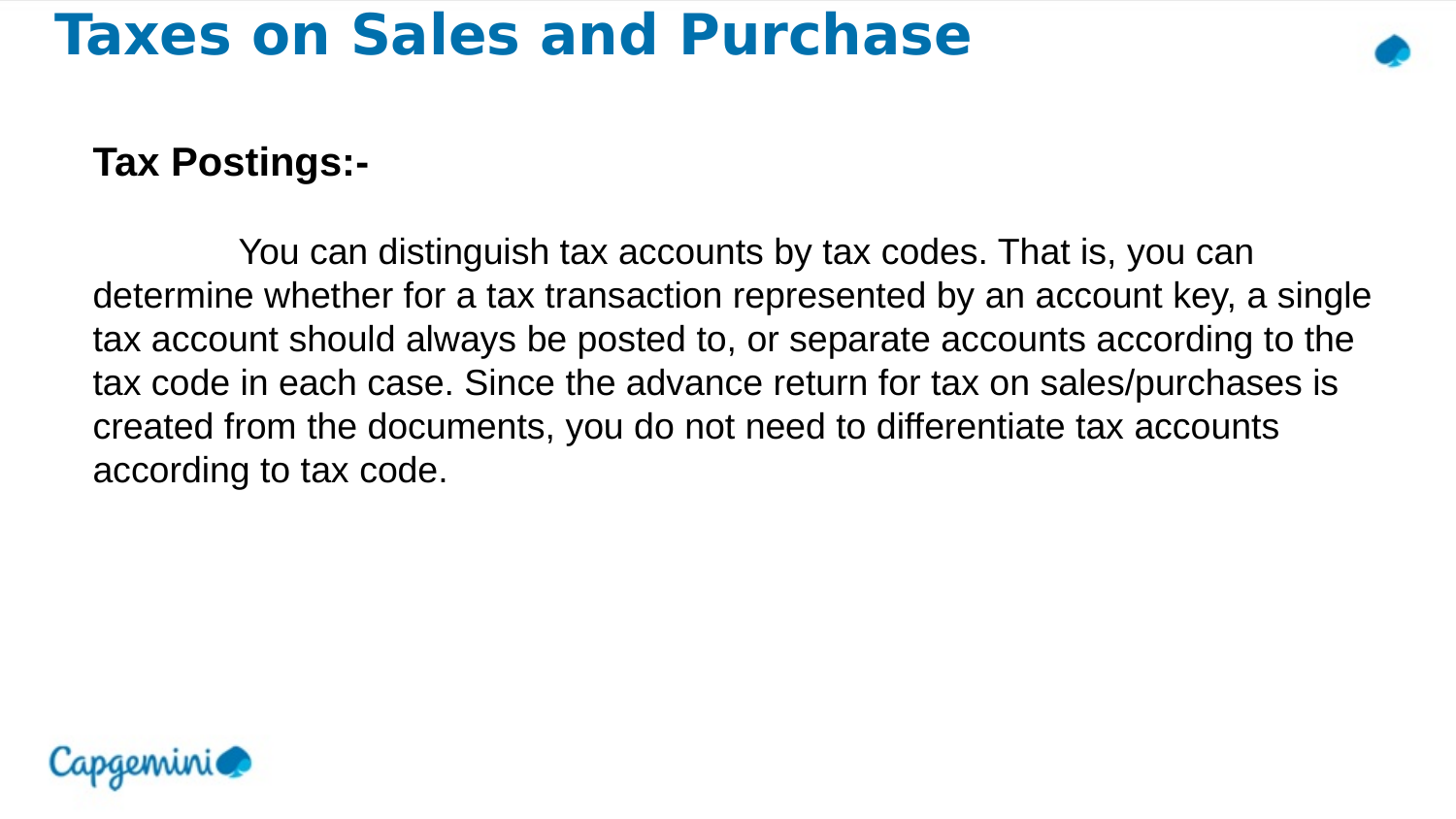

# Taxes on Sales and Purchase
Tax Postings:-

	You can distinguish tax accounts by tax codes. That is, you can determine whether for a tax transaction represented by an account key, a single tax account should always be posted to, or separate accounts according to the tax code in each case. Since the advance return for tax on sales/purchases is created from the documents, you do not need to differentiate tax accounts according to tax code.